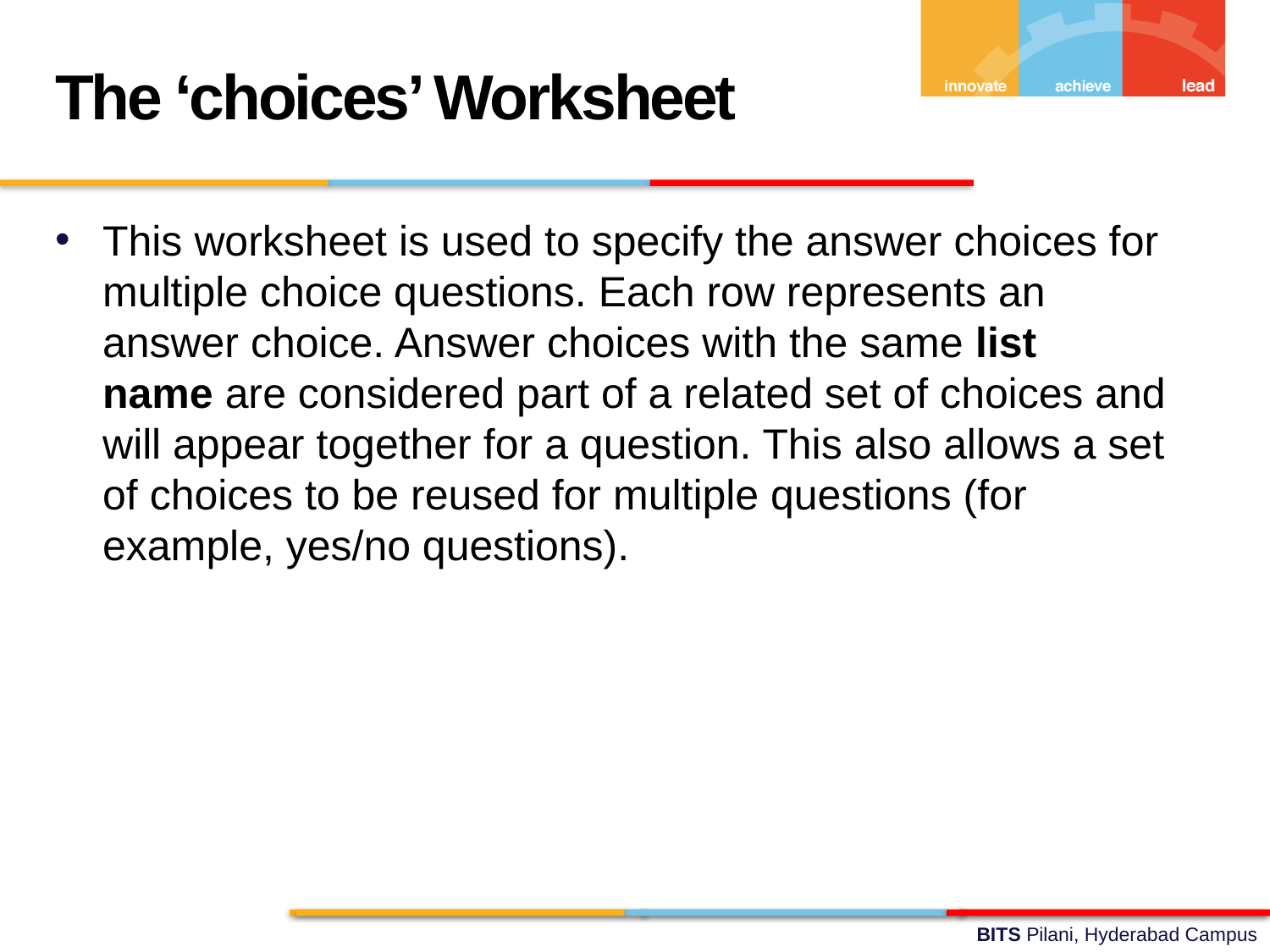

The ‘choices’ Worksheet
This worksheet is used to specify the answer choices for multiple choice questions. Each row represents an answer choice. Answer choices with the same list name are considered part of a related set of choices and will appear together for a question. This also allows a set of choices to be reused for multiple questions (for example, yes/no questions).